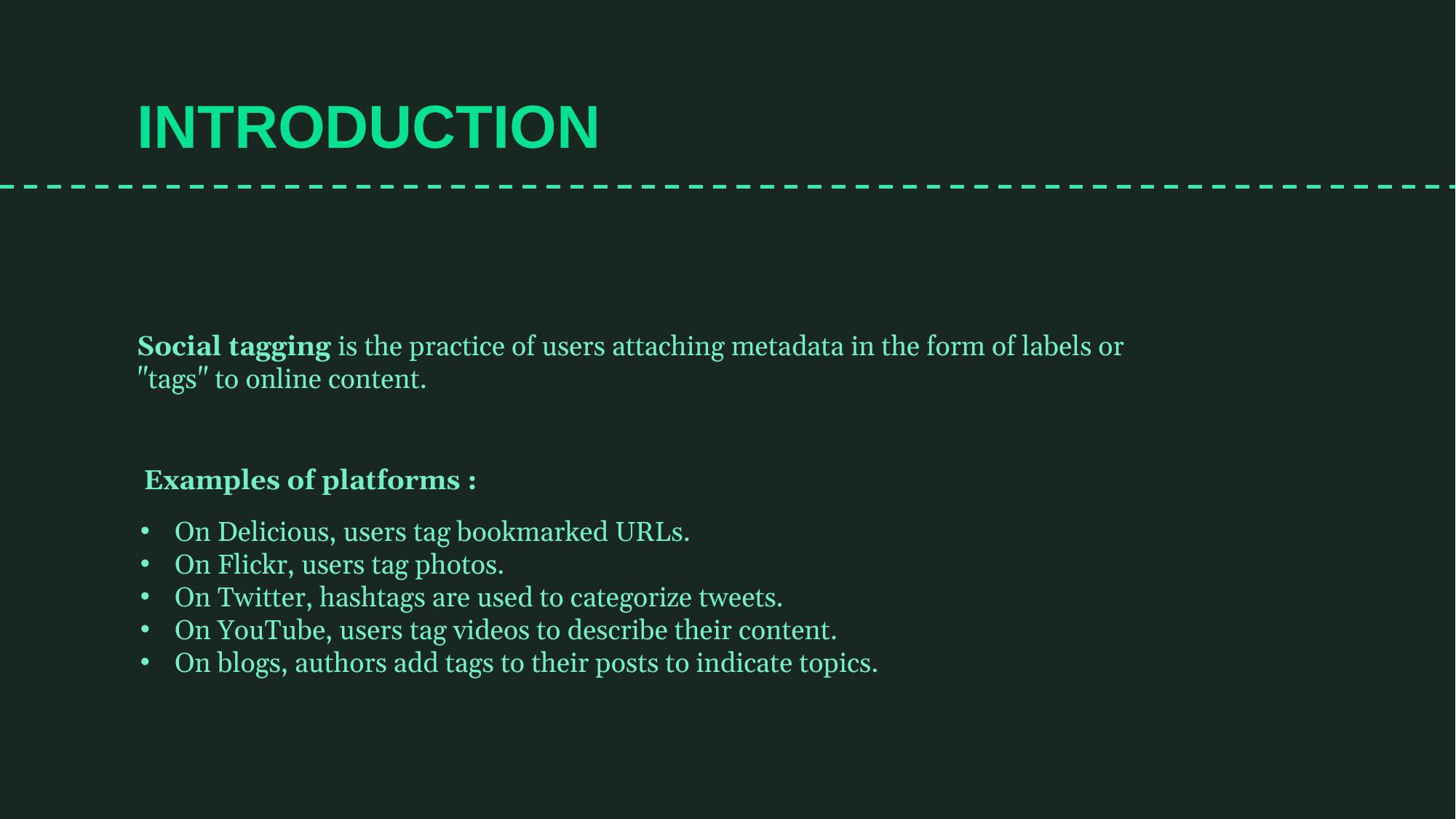

INTRODUCTION
Social tagging is the practice of users attaching metadata in the form of labels or "tags" to online content.
Examples of platforms :
On Delicious, users tag bookmarked URLs.
On Flickr, users tag photos.
On Twitter, hashtags are used to categorize tweets.
On YouTube, users tag videos to describe their content.
On blogs, authors add tags to their posts to indicate topics.